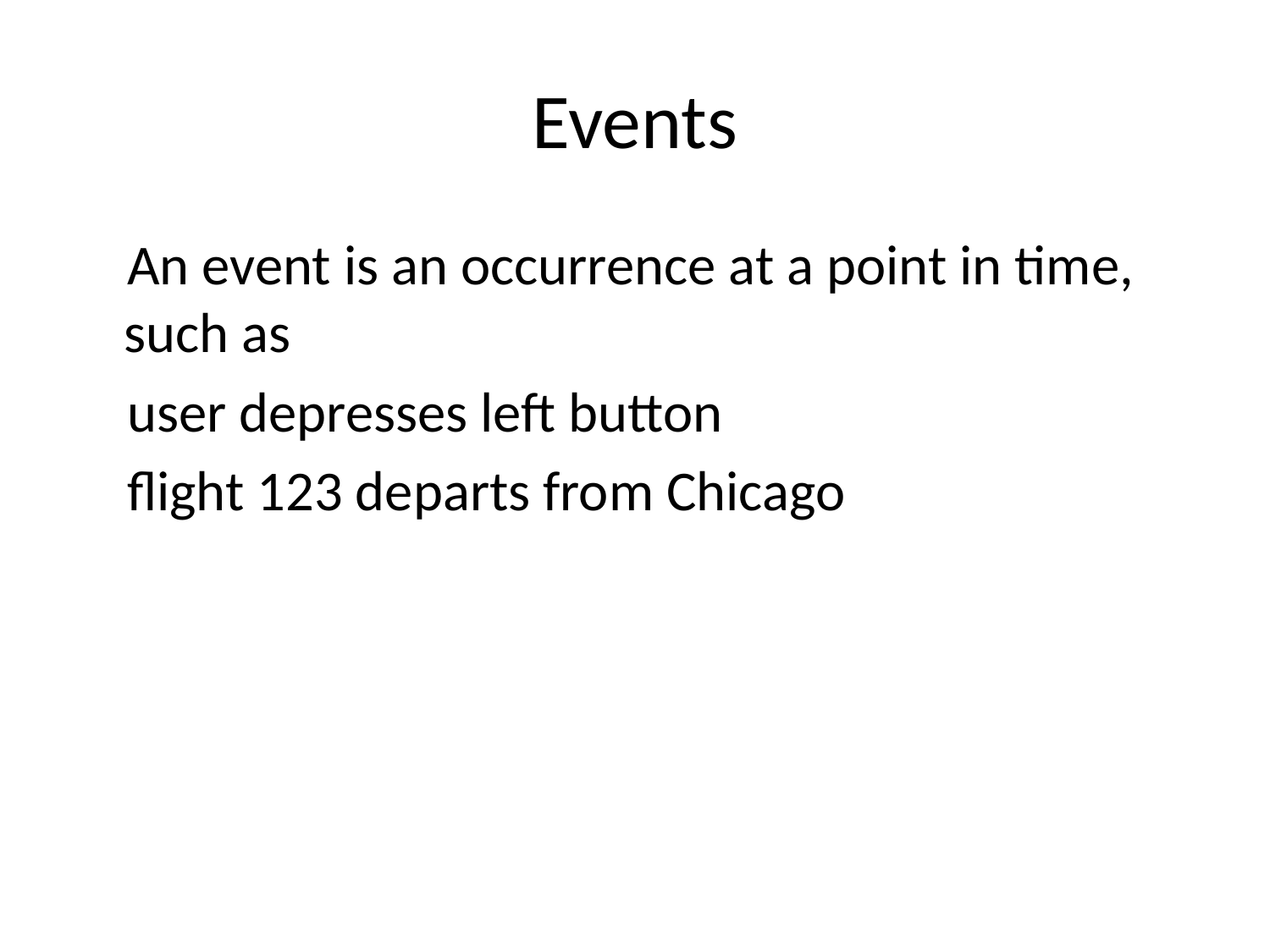

# Events
    An event is an occurrence at a point in time, such as
    user depresses left button
    flight 123 departs from Chicago